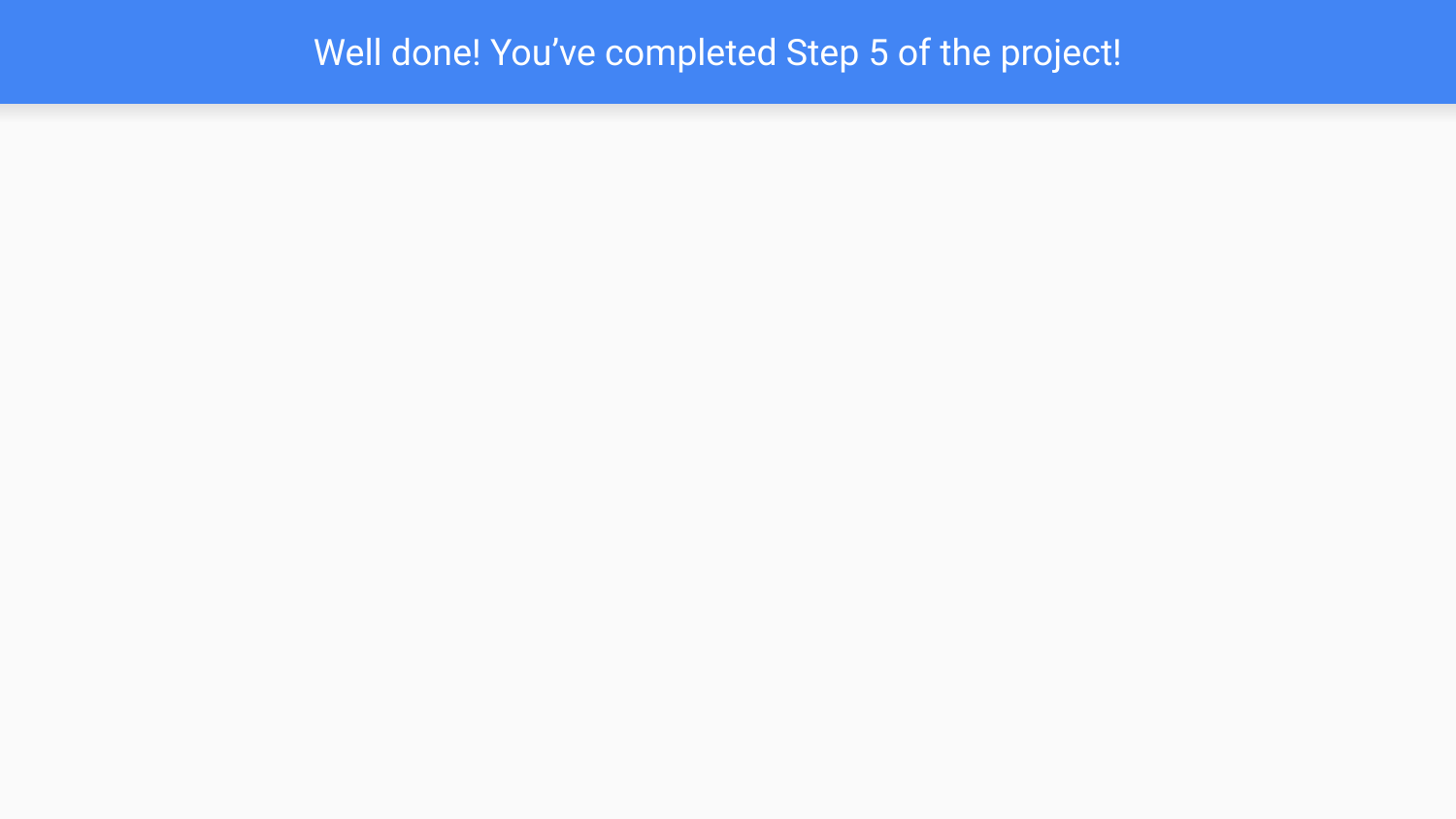

# Well done! You’ve completed Step 5 of the project!